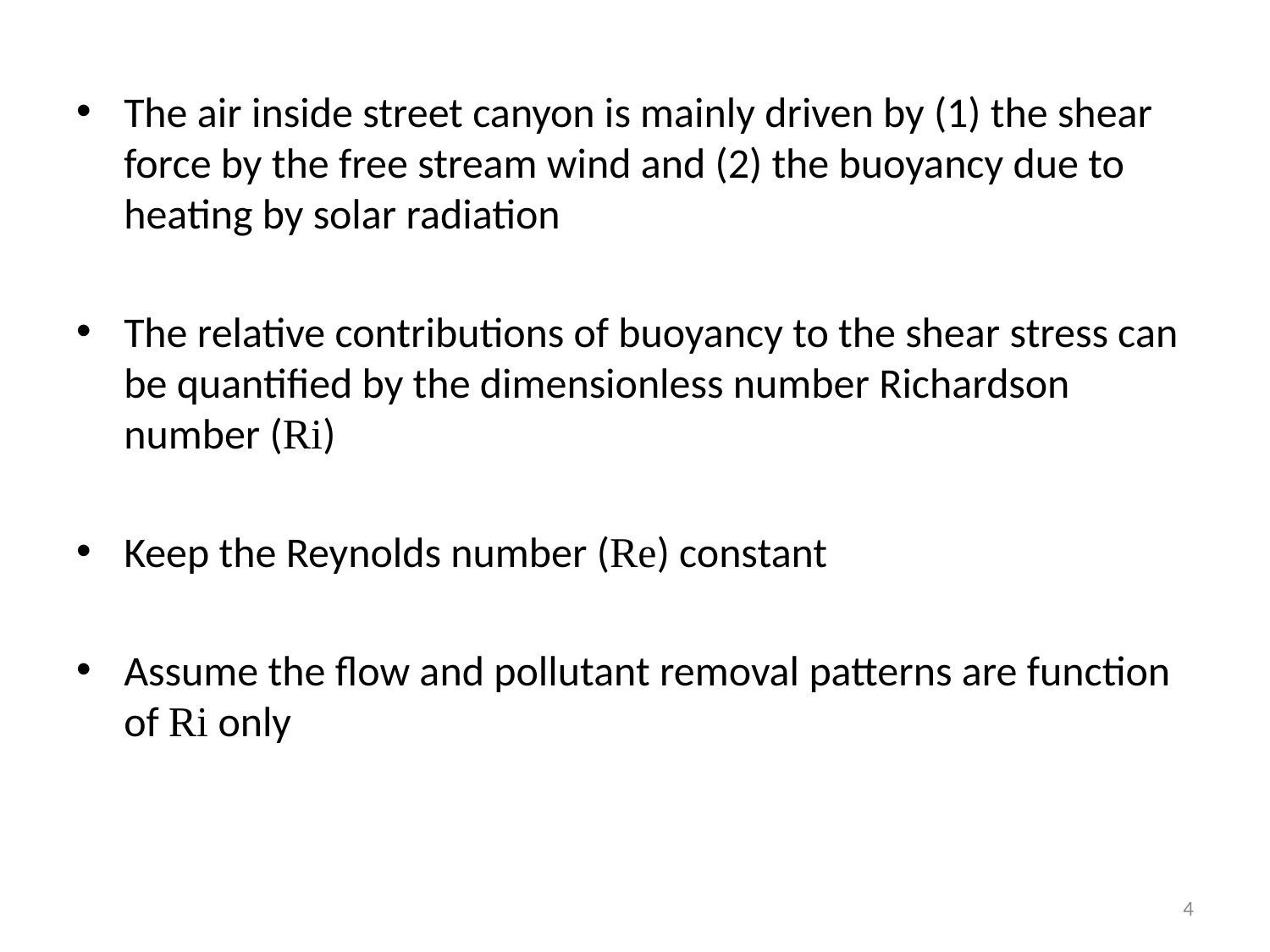

The air inside street canyon is mainly driven by (1) the shear force by the free stream wind and (2) the buoyancy due to heating by solar radiation

The relative contributions of buoyancy to the shear stress can be quantified by the dimensionless number Richardson number (Ri)

Keep the Reynolds number (Re) constant

Assume the flow and pollutant removal patterns are function of Ri only

4